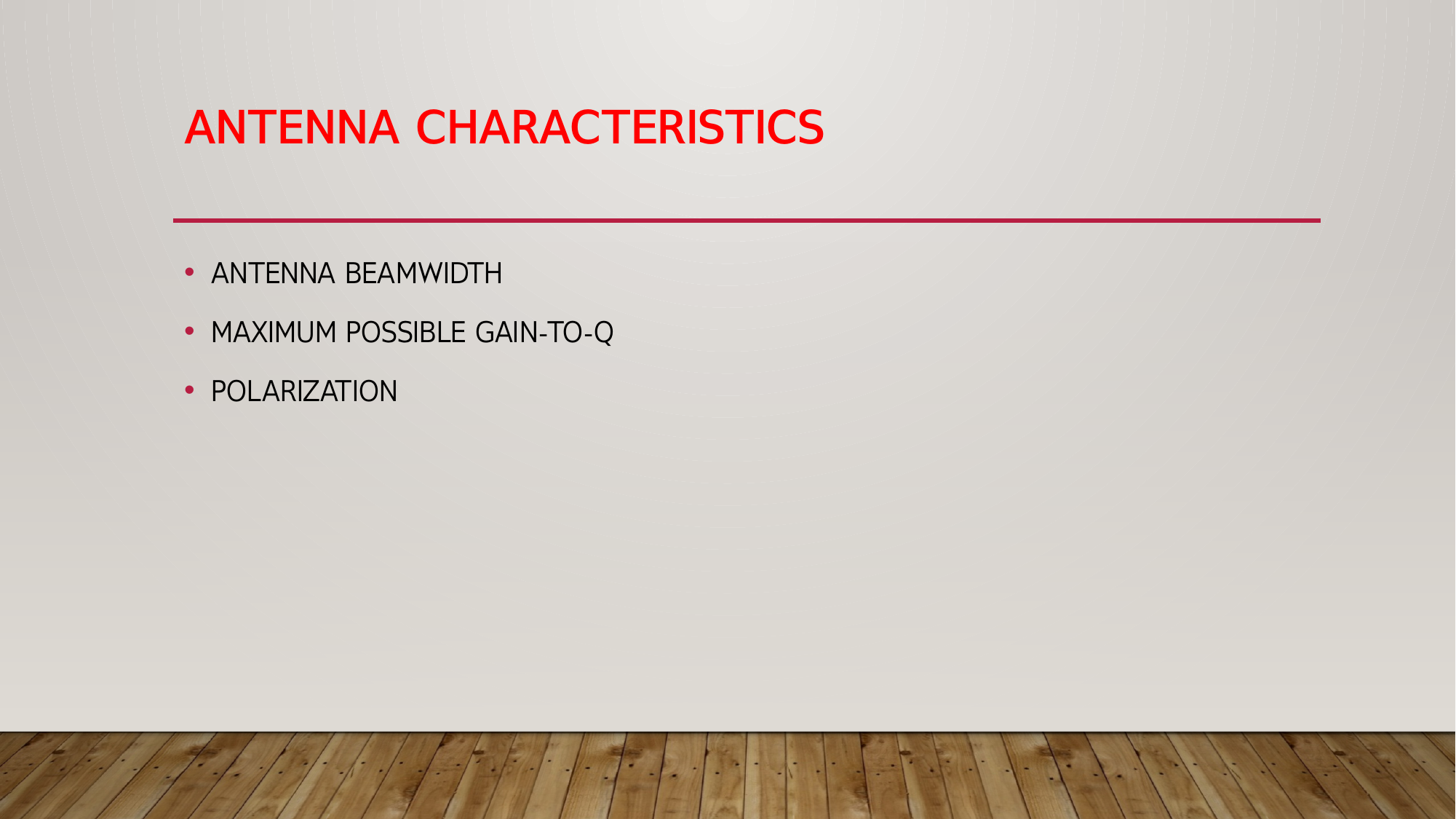

# ANTENNA CHARACTERISTICS
ANTENNA BEAMWIDTH
MAXIMUM POSSIBLE GAIN-TO-Q
POLARIZATION